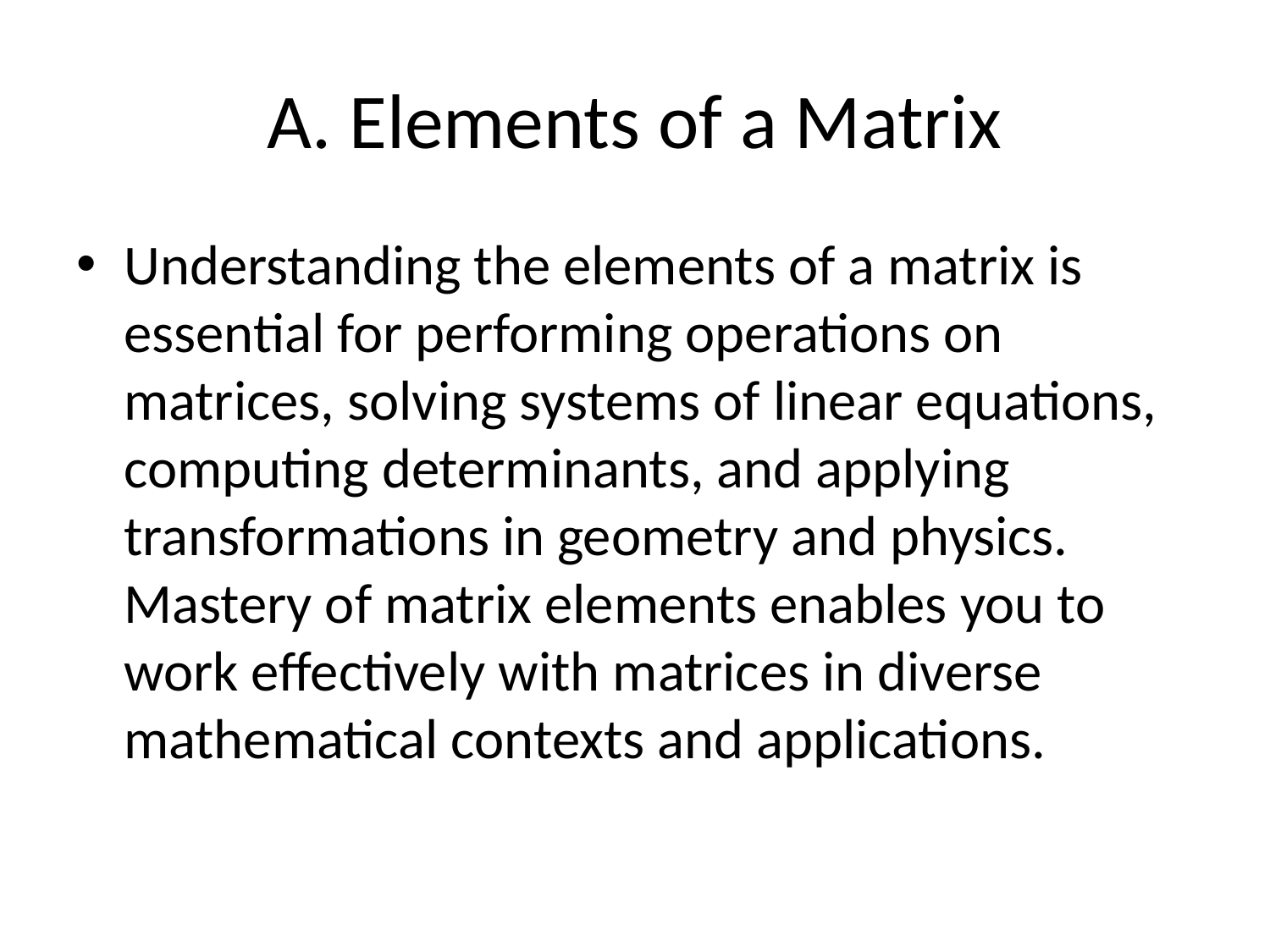

# A. Elements of a Matrix
Understanding the elements of a matrix is essential for performing operations on matrices, solving systems of linear equations, computing determinants, and applying transformations in geometry and physics. Mastery of matrix elements enables you to work effectively with matrices in diverse mathematical contexts and applications.